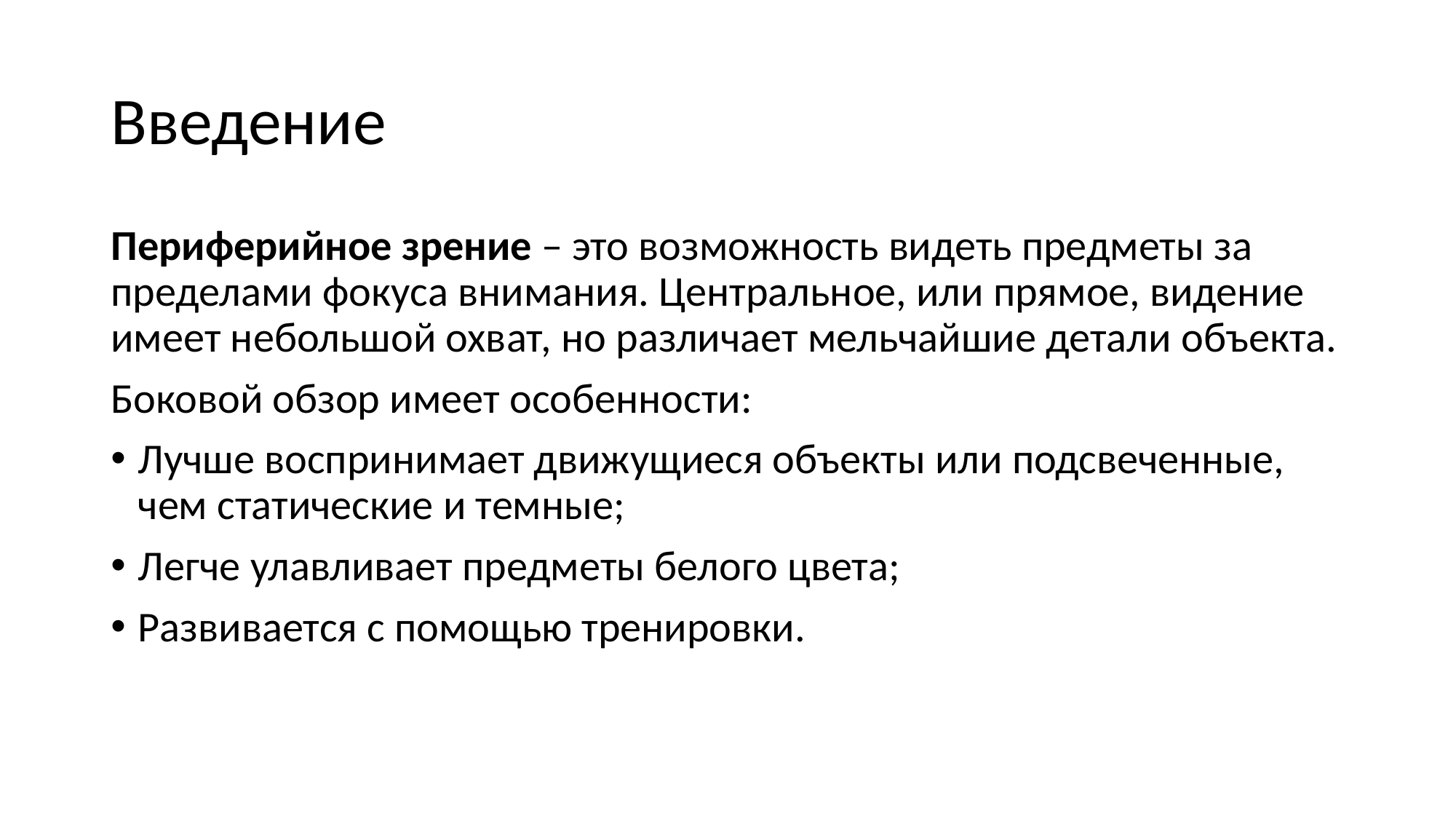

# Введение
Периферийное зрение – это возможность видеть предметы за пределами фокуса внимания. Центральное, или прямое, видение имеет небольшой охват, но различает мельчайшие детали объекта.
Боковой обзор имеет особенности:
Лучше воспринимает движущиеся объекты или подсвеченные, чем статические и темные;
Легче улавливает предметы белого цвета;
Развивается с помощью тренировки.